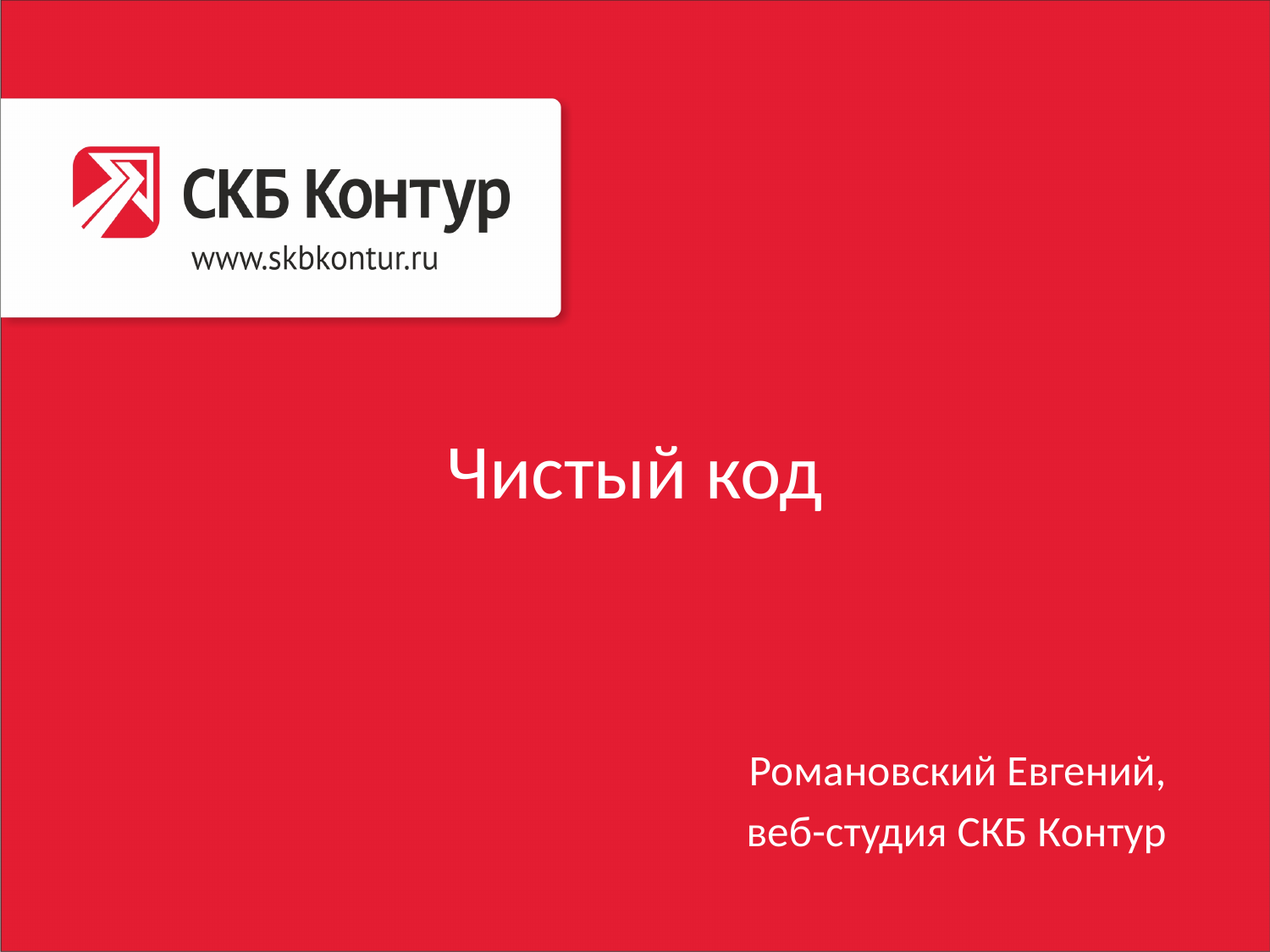

# Чистый код
Романовский Евгений,
веб-студия СКБ Контур